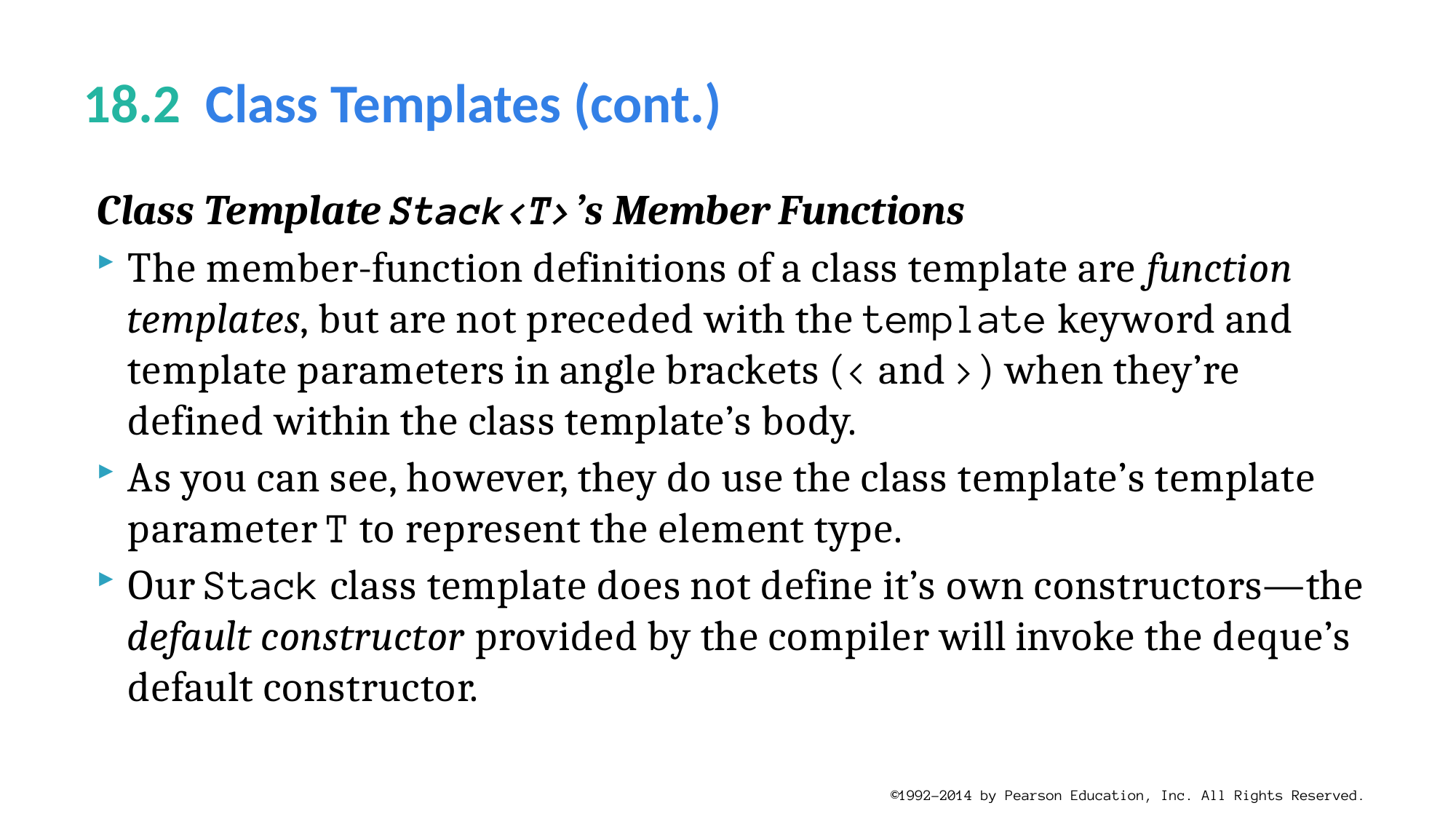

# 18.2  Class Templates (cont.)
Class Template Stack<T>’s Member Functions
The member-function definitions of a class template are function templates, but are not preceded with the template keyword and template parameters in angle brackets (< and >) when they’re defined within the class template’s body.
As you can see, however, they do use the class template’s template parameter T to represent the element type.
Our Stack class template does not define it’s own constructors—the default constructor provided by the compiler will invoke the deque’s default constructor.
©1992-2014 by Pearson Education, Inc. All Rights Reserved.